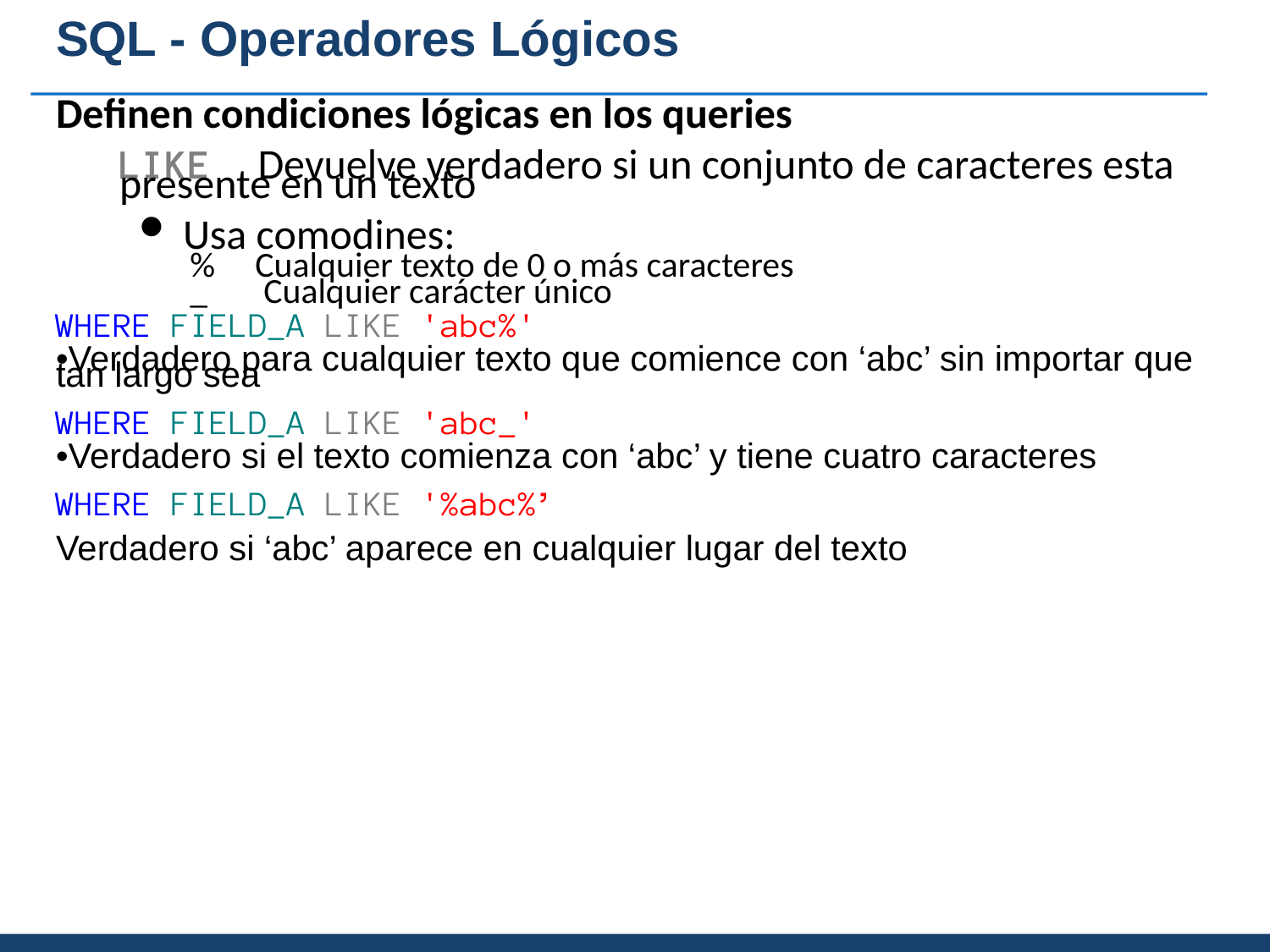

# SQL - Operadores Lógicos
Definen condiciones lógicas en los queries
LIKE  Devuelve verdadero si un conjunto de caracteres esta presente en un texto
Usa comodines:
%     Cualquier texto de 0 o más caracteres
_       Cualquier carácter único
WHERE FIELD_A LIKE 'abc%'
•Verdadero para cualquier texto que comience con ‘abc’ sin importar que tan largo sea
WHERE FIELD_A LIKE 'abc_'
•Verdadero si el texto comienza con ‘abc’ y tiene cuatro caracteres
WHERE FIELD_A LIKE '%abc%’
Verdadero si ‘abc’ aparece en cualquier lugar del texto